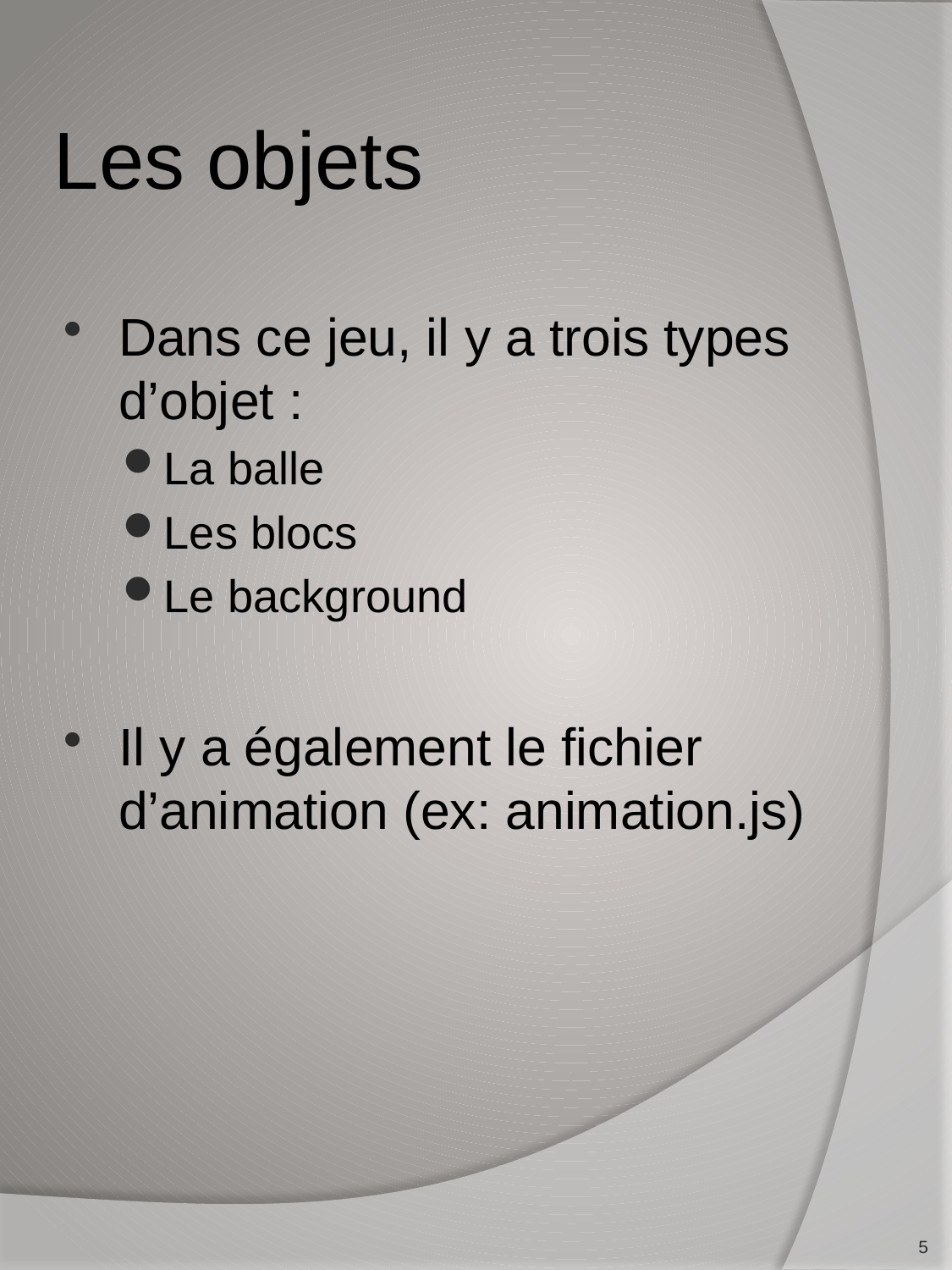

# Les objets
Dans ce jeu, il y a trois types d’objet :
La balle
Les blocs
Le background

Il y a également le fichier d’animation (ex: animation.js)
5